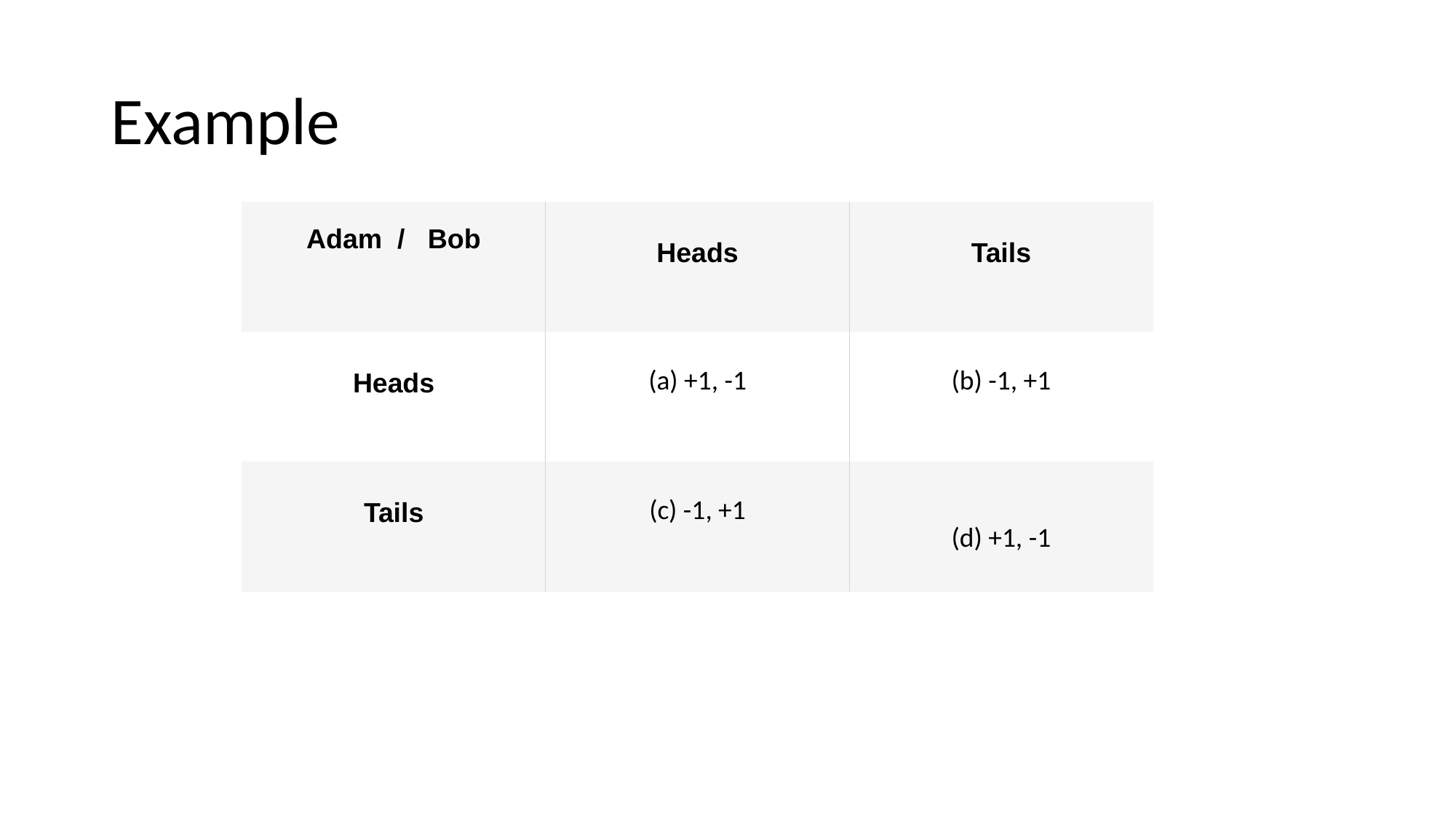

# Example
| Adam  /   Bob | Heads | Tails |
| --- | --- | --- |
| Heads | (a) +1, -1 | (b) -1, +1 |
| Tails | (c) -1, +1 | (d) +1, -1 |